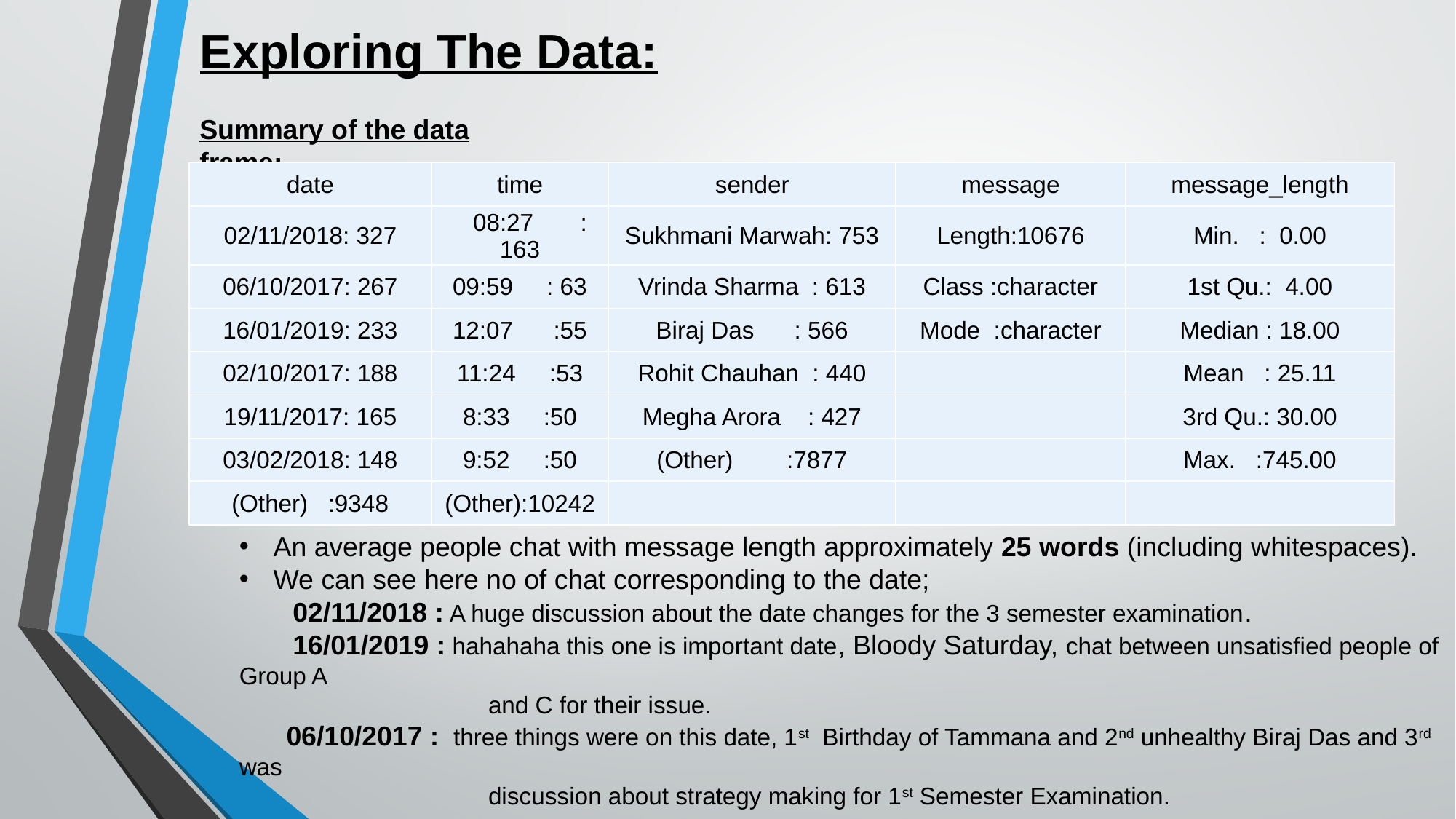

# Exploring The Data:
Summary of the data frame:
| date | time | sender | message | message\_length |
| --- | --- | --- | --- | --- |
| 02/11/2018: 327 | 08:27 : 163 | Sukhmani Marwah: 753 | Length:10676 | Min. : 0.00 |
| 06/10/2017: 267 | 09:59 : 63 | Vrinda Sharma : 613 | Class :character | 1st Qu.: 4.00 |
| 16/01/2019: 233 | 12:07 :55 | Biraj Das : 566 | Mode :character | Median : 18.00 |
| 02/10/2017: 188 | 11:24 :53 | Rohit Chauhan : 440 |  | Mean : 25.11 |
| 19/11/2017: 165 | 8:33 :50 | Megha Arora : 427 |  | 3rd Qu.: 30.00 |
| 03/02/2018: 148 | 9:52 :50 | (Other) :7877 |  | Max. :745.00 |
| (Other) :9348 | (Other):10242 |  |  |  |
An average people chat with message length approximately 25 words (including whitespaces).
We can see here no of chat corresponding to the date;
       02/11/2018 : A huge discussion about the date changes for the 3 semester examination.
       16/01/2019 : hahahaha this one is important date, Bloody Saturday, chat between unsatisfied people of Group A
                                     and C for their issue.
       06/10/2017 :  three things were on this date, 1st  Birthday of Tammana and 2nd unhealthy Biraj Das and 3rd was
                                     discussion about strategy making for 1st Semester Examination.